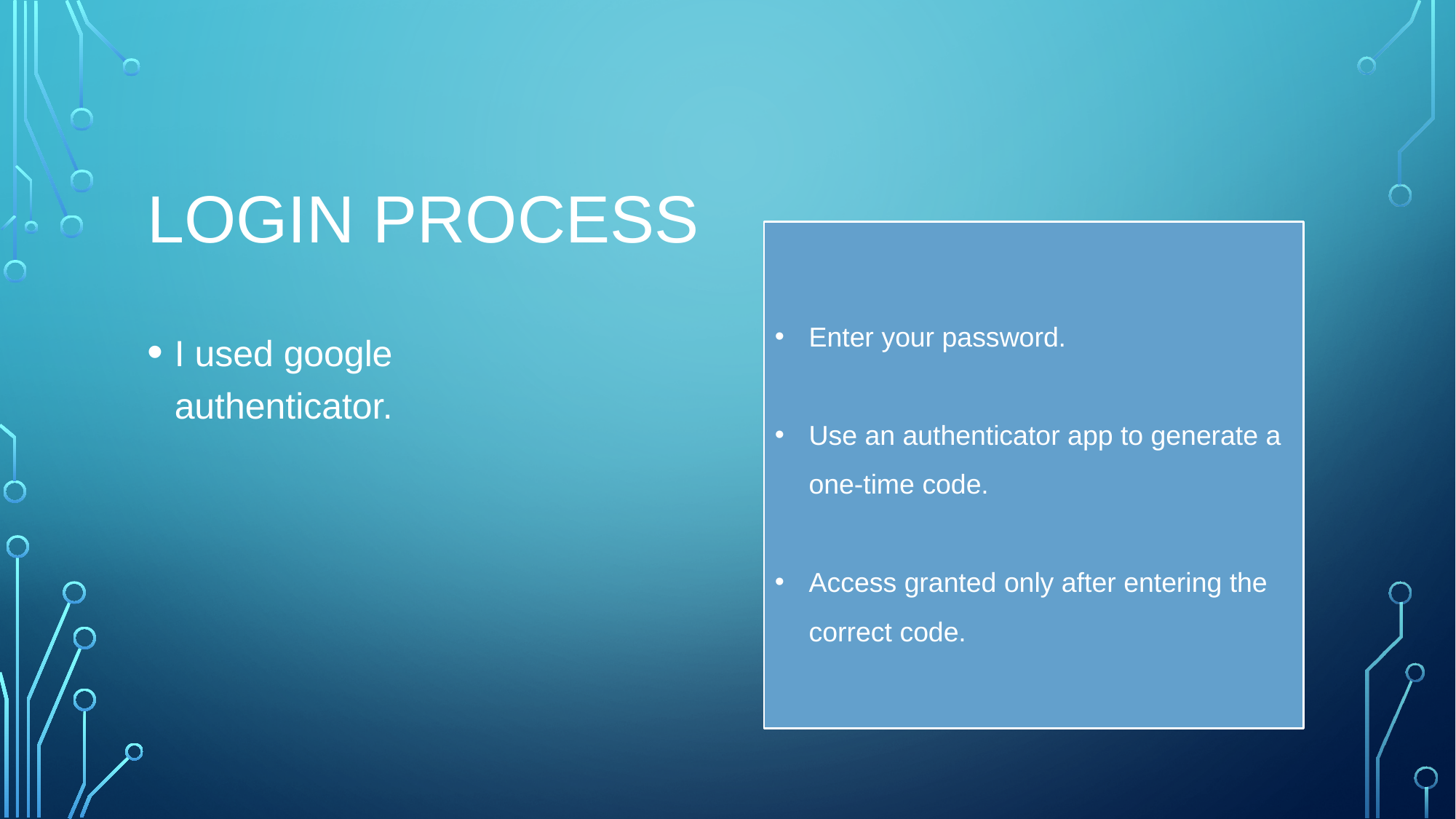

# Login Process
Enter your password.

Use an authenticator app to generate a one-time code.

Access granted only after entering the correct code.
I used google authenticator.